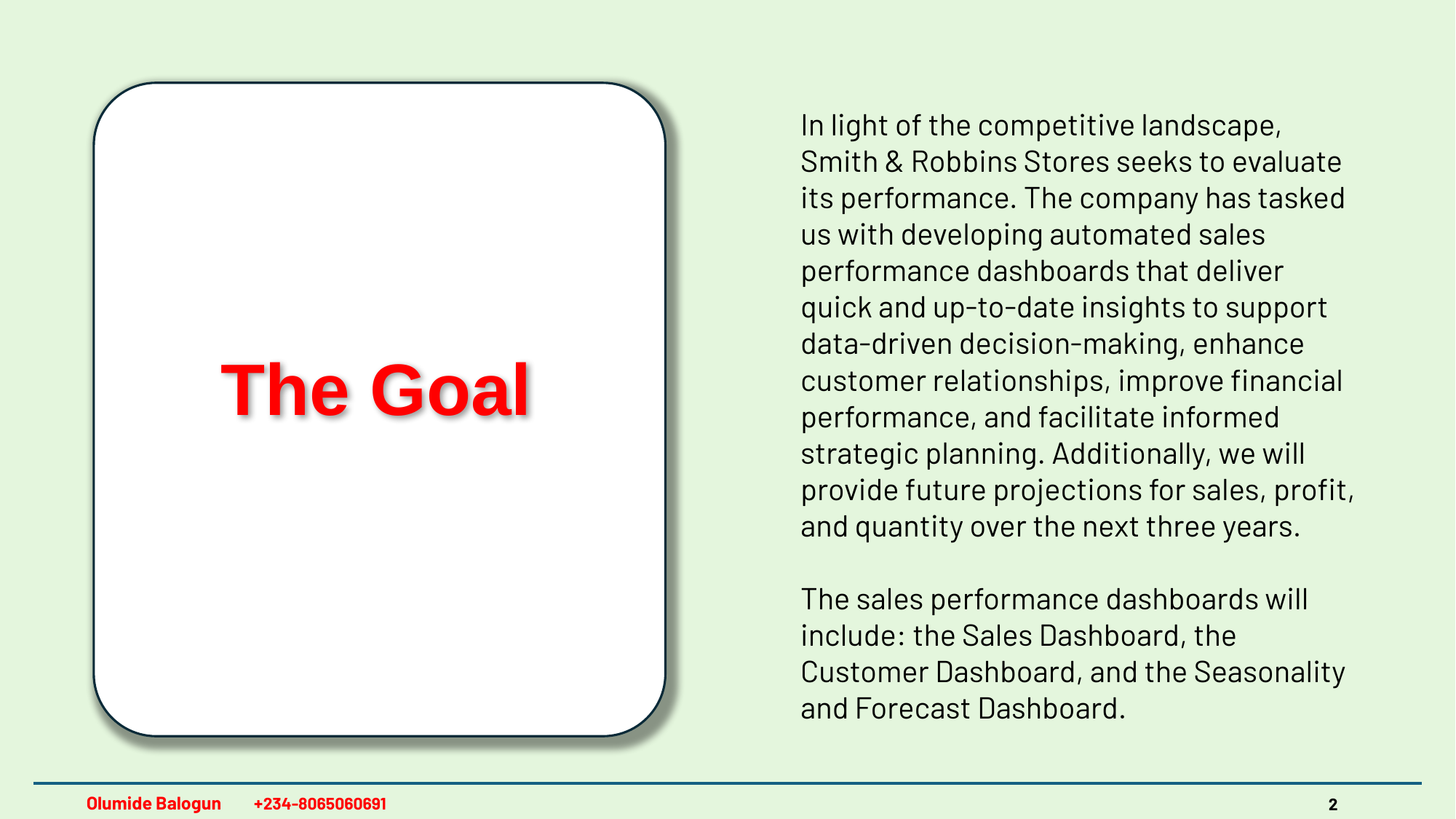

In light of the competitive landscape, Smith & Robbins Stores seeks to evaluate its performance. The company has tasked us with developing automated sales performance dashboards that deliver quick and up-to-date insights to support data-driven decision-making, enhance customer relationships, improve financial performance, and facilitate informed strategic planning. Additionally, we will provide future projections for sales, profit, and quantity over the next three years.

The sales performance dashboards will include: the Sales Dashboard, the Customer Dashboard, and the Seasonality and Forecast Dashboard.
The Goal
Olumide Balogun         +234-8065060691
2